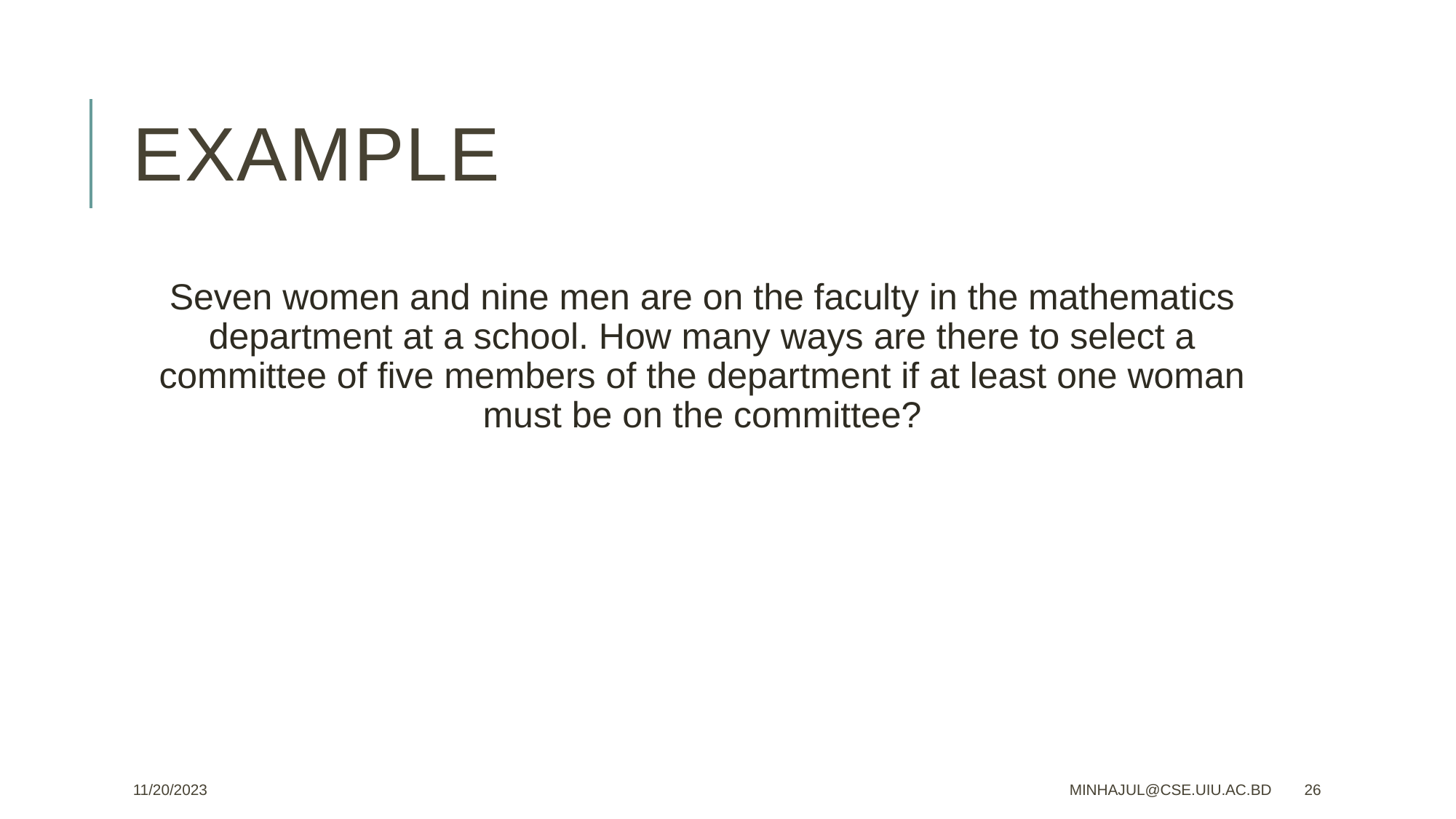

# Example
Seven women and nine men are on the faculty in the mathematics department at a school. How many ways are there to select a committee of five members of the department if at least one woman must be on the committee?
11/20/2023
minhajul@cse.uiu.ac.bd
26